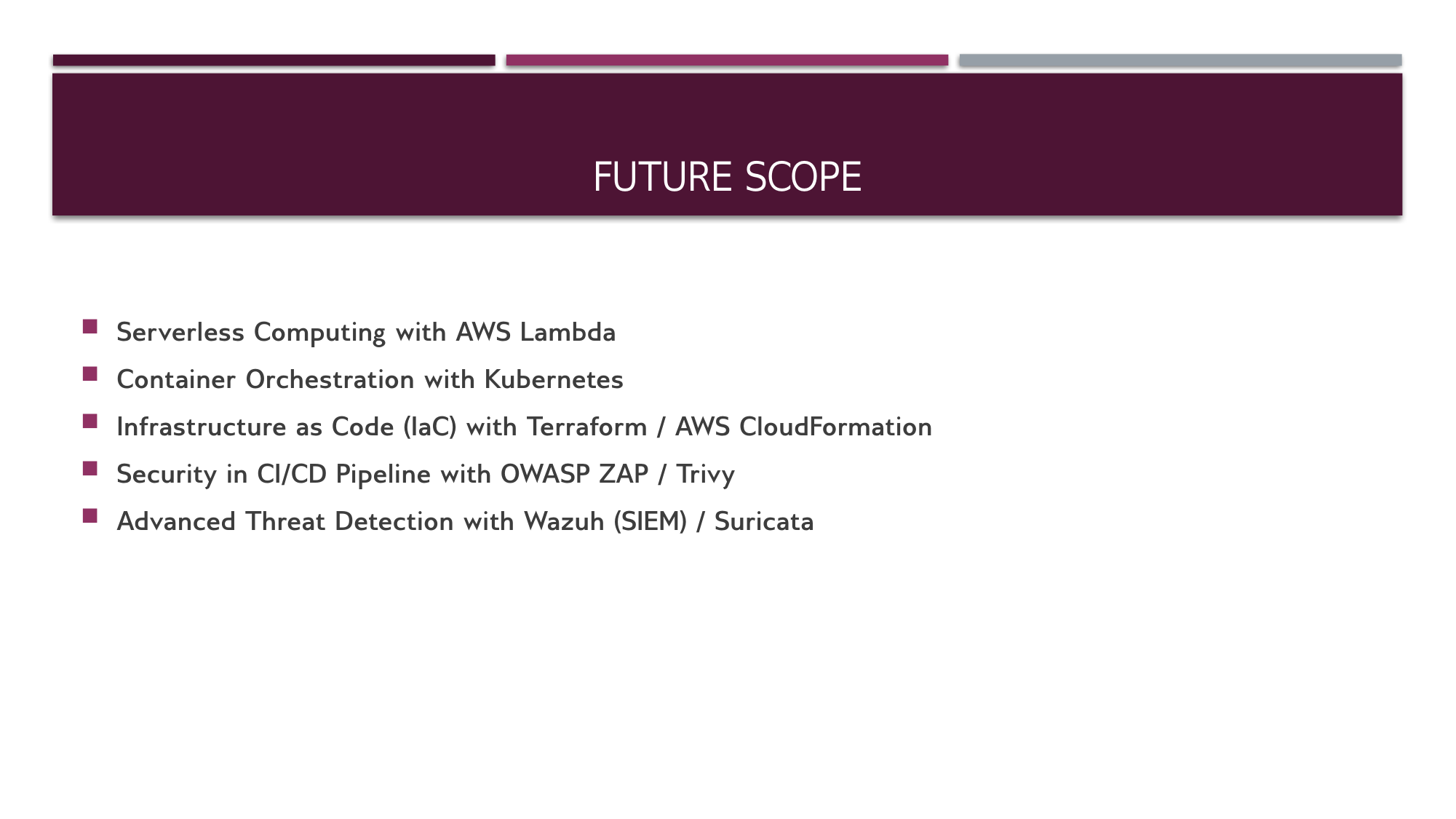

# Future scope
Serverless Computing with AWS Lambda
Container Orchestration with Kubernetes
Infrastructure as Code (IaC) with Terraform / AWS CloudFormation
Security in CI/CD Pipeline with OWASP ZAP / Trivy
Advanced Threat Detection with Wazuh (SIEM) / Suricata